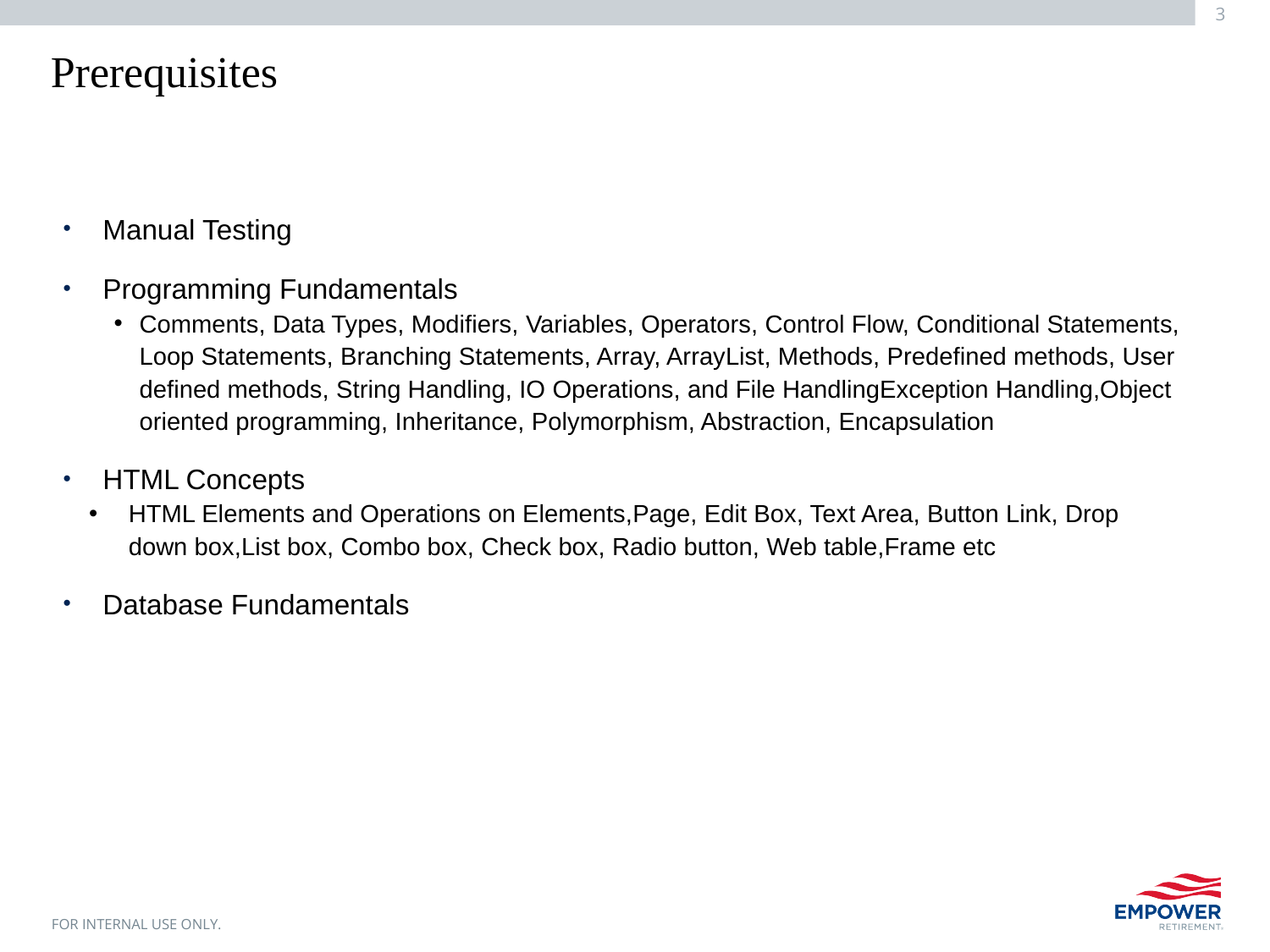

# Prerequisites
Manual Testing
Programming Fundamentals
Comments, Data Types, Modifiers, Variables, Operators, Control Flow, Conditional Statements, Loop Statements, Branching Statements, Array, ArrayList, Methods, Predefined methods, User defined methods, String Handling, IO Operations, and File HandlingException Handling,Object oriented programming, Inheritance, Polymorphism, Abstraction, Encapsulation
HTML Concepts
HTML Elements and Operations on Elements,Page, Edit Box, Text Area, Button Link, Drop down box,List box, Combo box, Check box, Radio button, Web table,Frame etc
Database Fundamentals